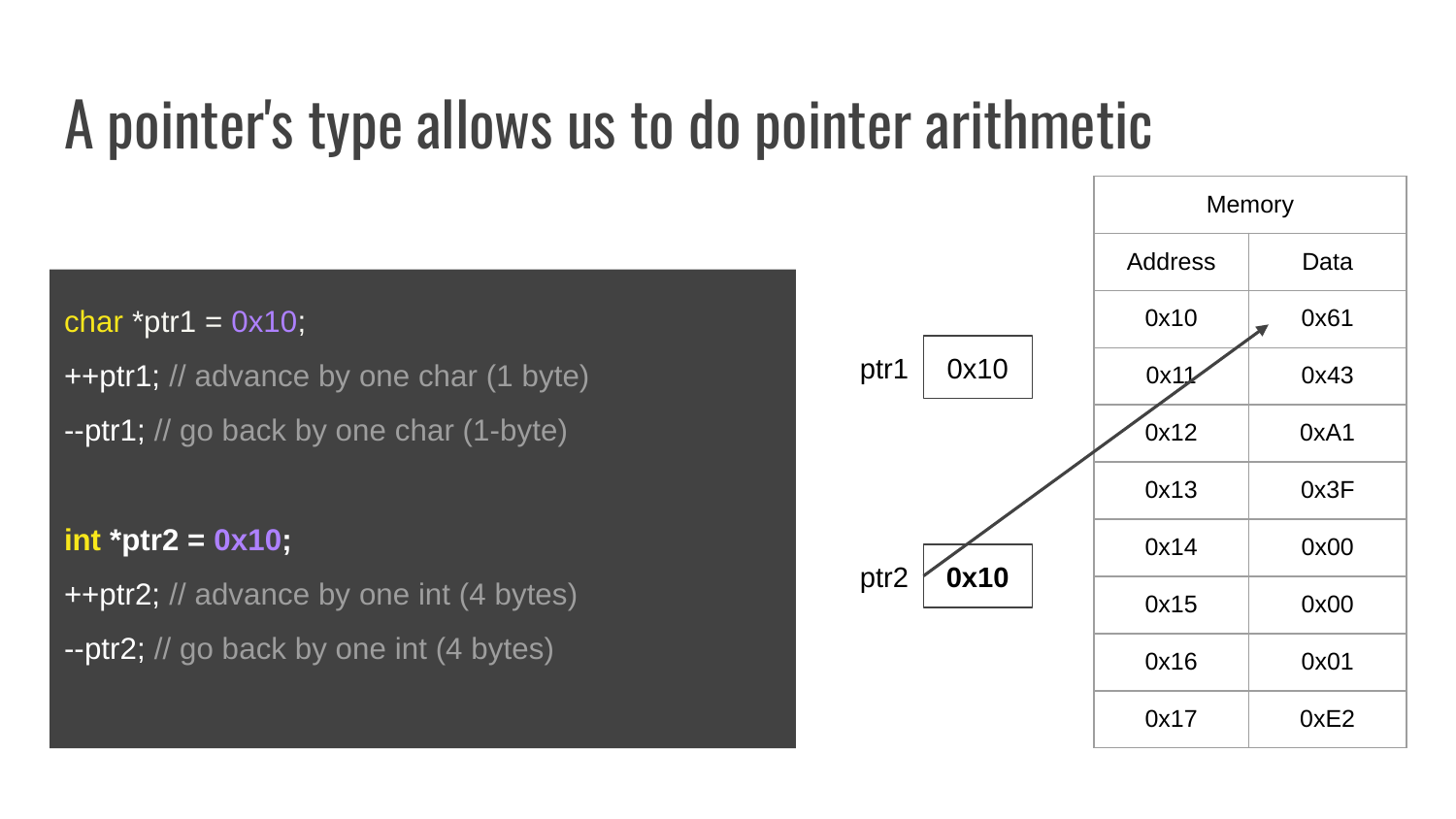

# A pointer's type allows us to do pointer arithmetic
| Memory |  |
| --- | --- |
| Address | Data |
| 0x10 | 0x61 |
| 0x11 | 0x43 |
| 0x12 | 0xA1 |
| 0x13 | 0x3F |
| 0x14 | 0x00 |
| 0x15 | 0x00 |
| 0x16 | 0x01 |
| 0x17 | 0xE2 |
char *ptr1 = 0x10;
++ptr1; // advance by one char (1 byte)
--ptr1; // go back by one char (1-byte)

int *ptr2 = 0x10;
++ptr2; // advance by one int (4 bytes)
--ptr2; // go back by one int (4 bytes)

ptr1
0x10
ptr2
0x10